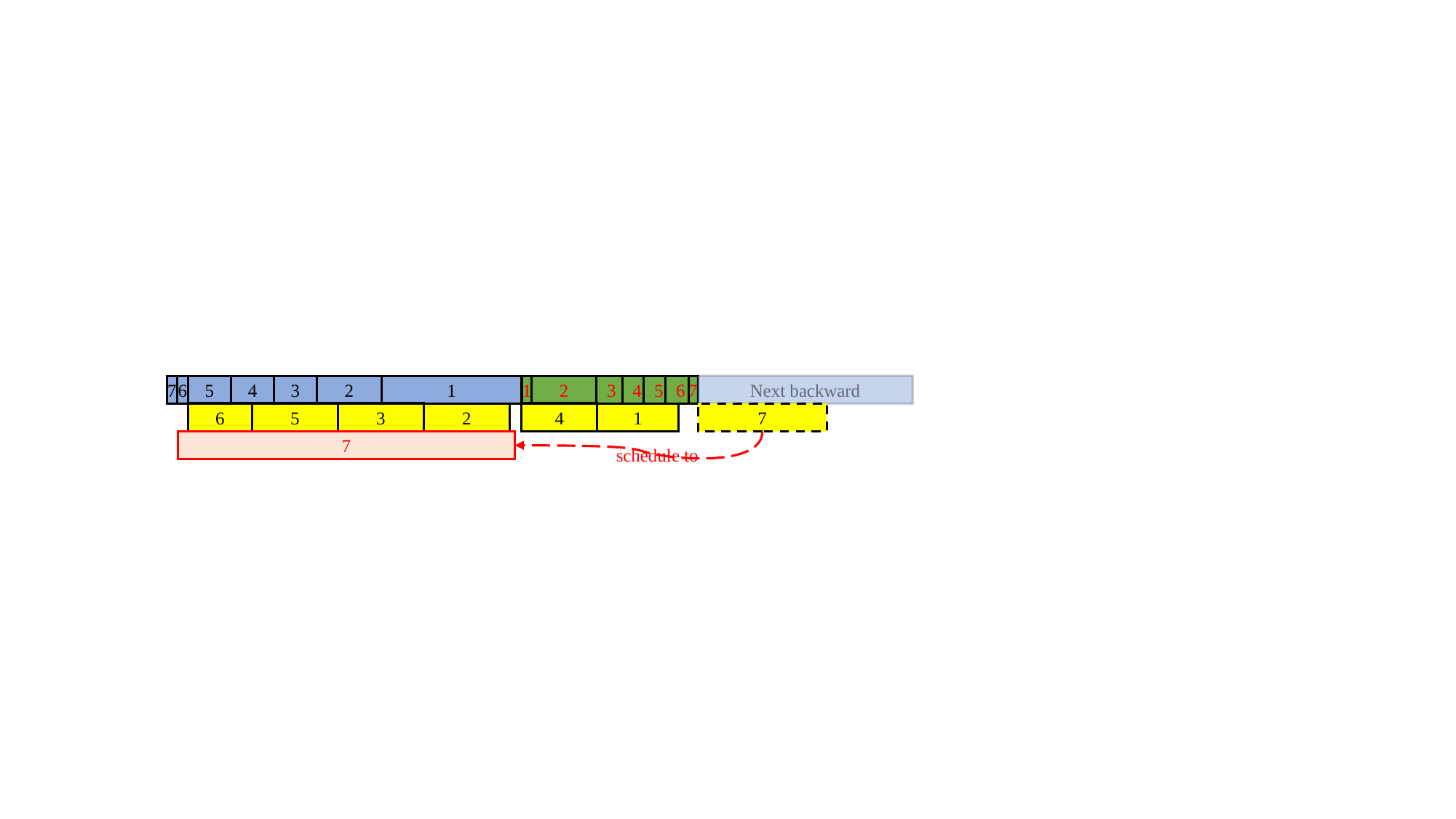

6
3
4
1
7
6
5
3
2
1
4
5
7
Next backward
2
6
5
3
4
7
1
2
7
schedule to